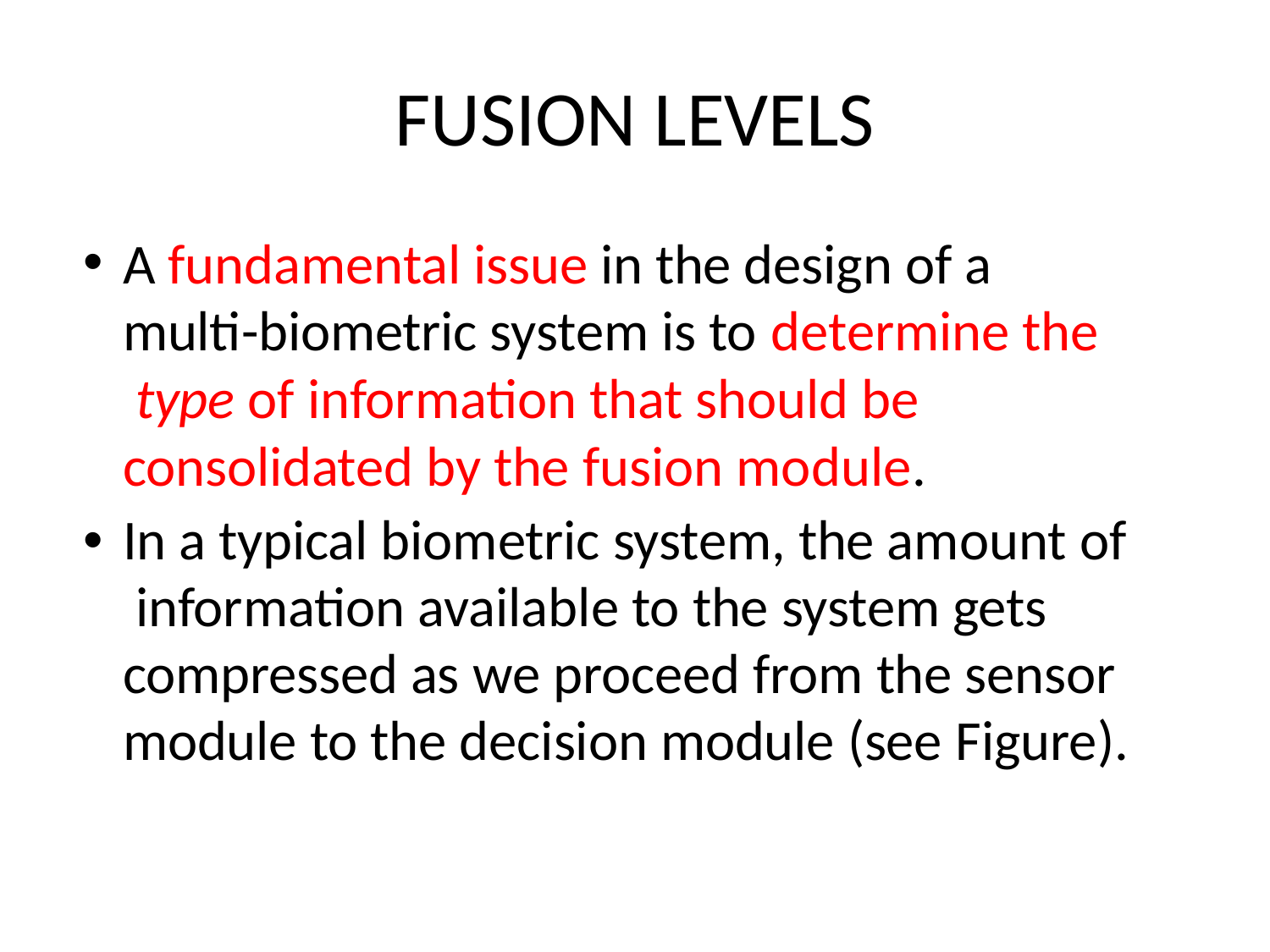

# FUSION LEVELS
A fundamental issue in the design of a  multi-biometric system is to determine the  type of information that should be  consolidated by the fusion module.
In a typical biometric system, the amount of  information available to the system gets  compressed as we proceed from the sensor  module to the decision module (see Figure).